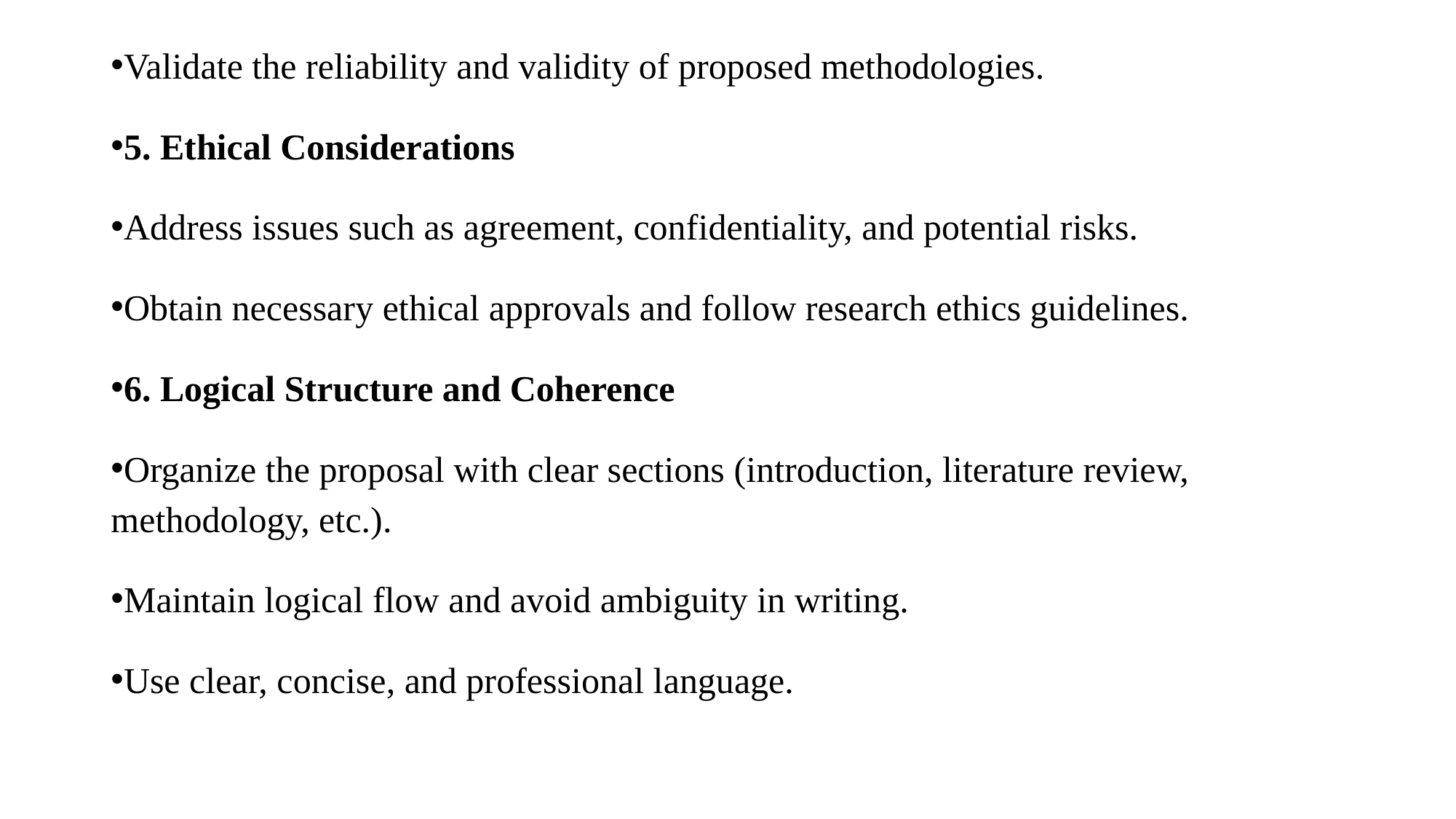

Validate the reliability and validity of proposed methodologies.
5. Ethical Considerations
Address issues such as agreement, confidentiality, and potential risks.
Obtain necessary ethical approvals and follow research ethics guidelines.
6. Logical Structure and Coherence
Organize the proposal with clear sections (introduction, literature review, methodology, etc.).
Maintain logical flow and avoid ambiguity in writing.
Use clear, concise, and professional language.